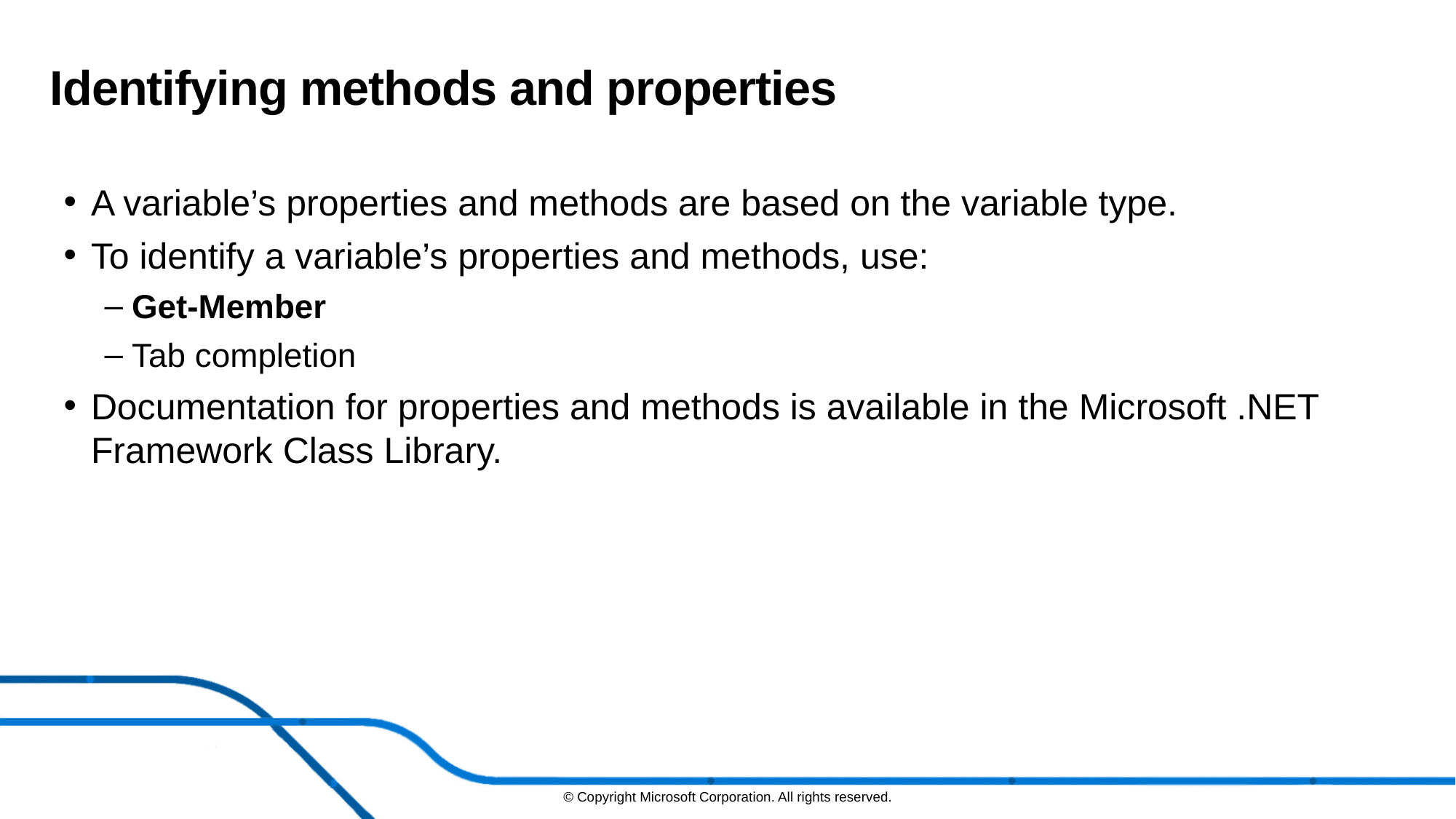

# Identifying methods and properties
A variable’s properties and methods are based on the variable type.
To identify a variable’s properties and methods, use:
Get-Member
Tab completion
Documentation for properties and methods is available in the Microsoft .NET Framework Class Library.